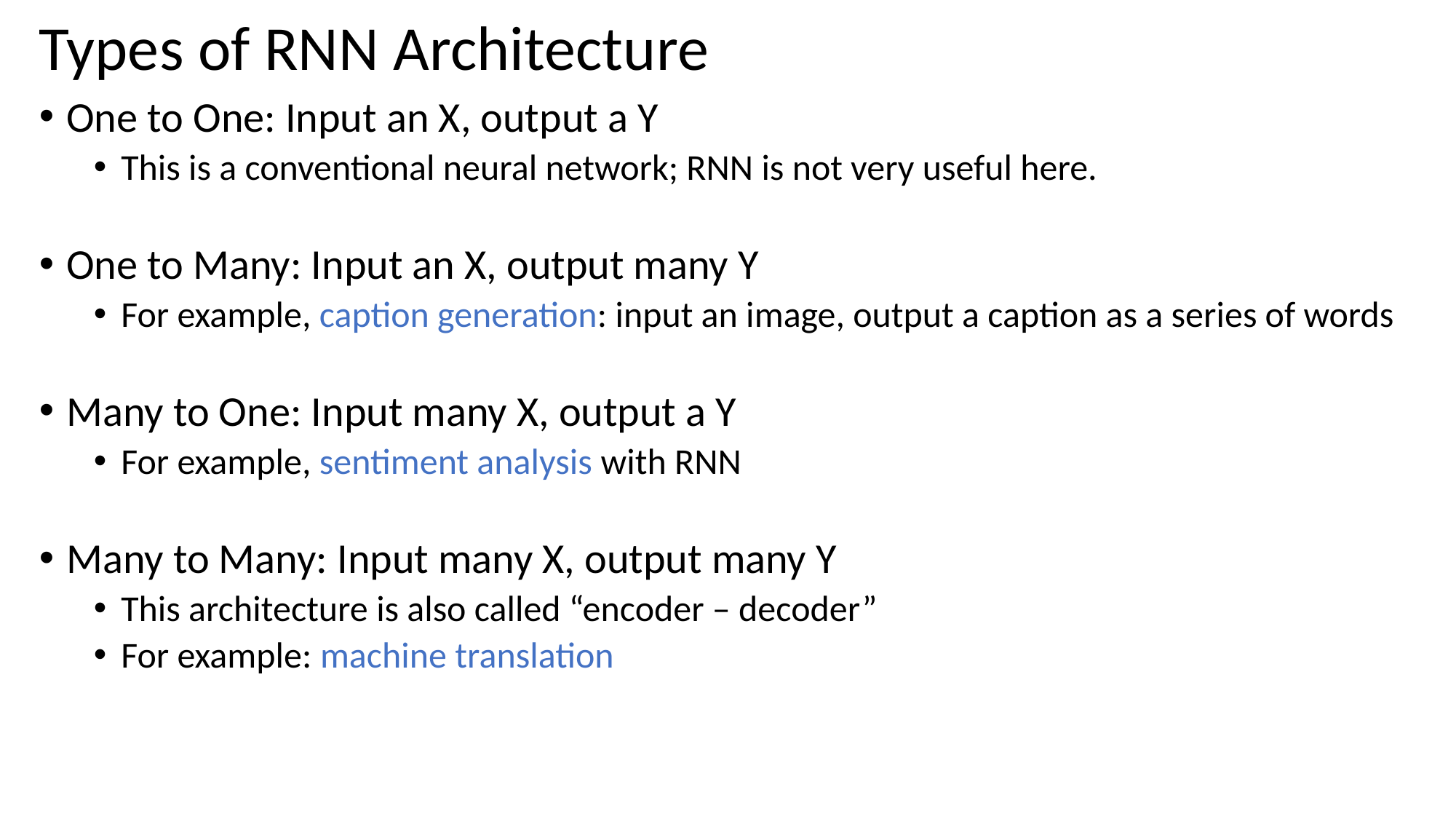

# Types of RNN Architecture
One to One: Input an X, output a Y
This is a conventional neural network; RNN is not very useful here.
One to Many: Input an X, output many Y
For example, caption generation: input an image, output a caption as a series of words
Many to One: Input many X, output a Y
For example, sentiment analysis with RNN
Many to Many: Input many X, output many Y
This architecture is also called “encoder – decoder”
For example: machine translation